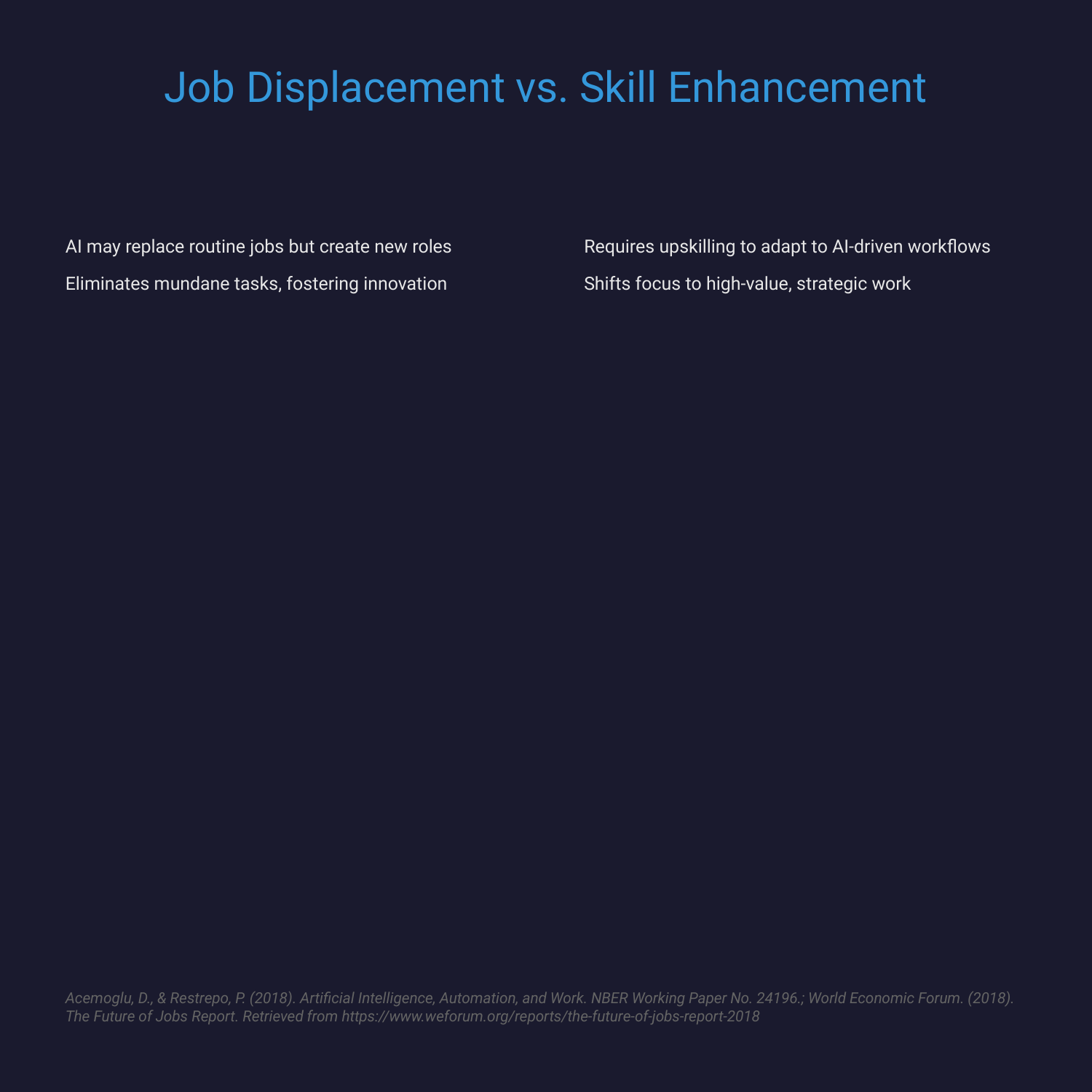

Job Displacement vs. Skill Enhancement
AI may replace routine jobs but create new roles
Eliminates mundane tasks, fostering innovation
Requires upskilling to adapt to AI-driven workflows
Shifts focus to high-value, strategic work
Acemoglu, D., & Restrepo, P. (2018). Artificial Intelligence, Automation, and Work. NBER Working Paper No. 24196.; World Economic Forum. (2018). The Future of Jobs Report. Retrieved from https://www.weforum.org/reports/the-future-of-jobs-report-2018